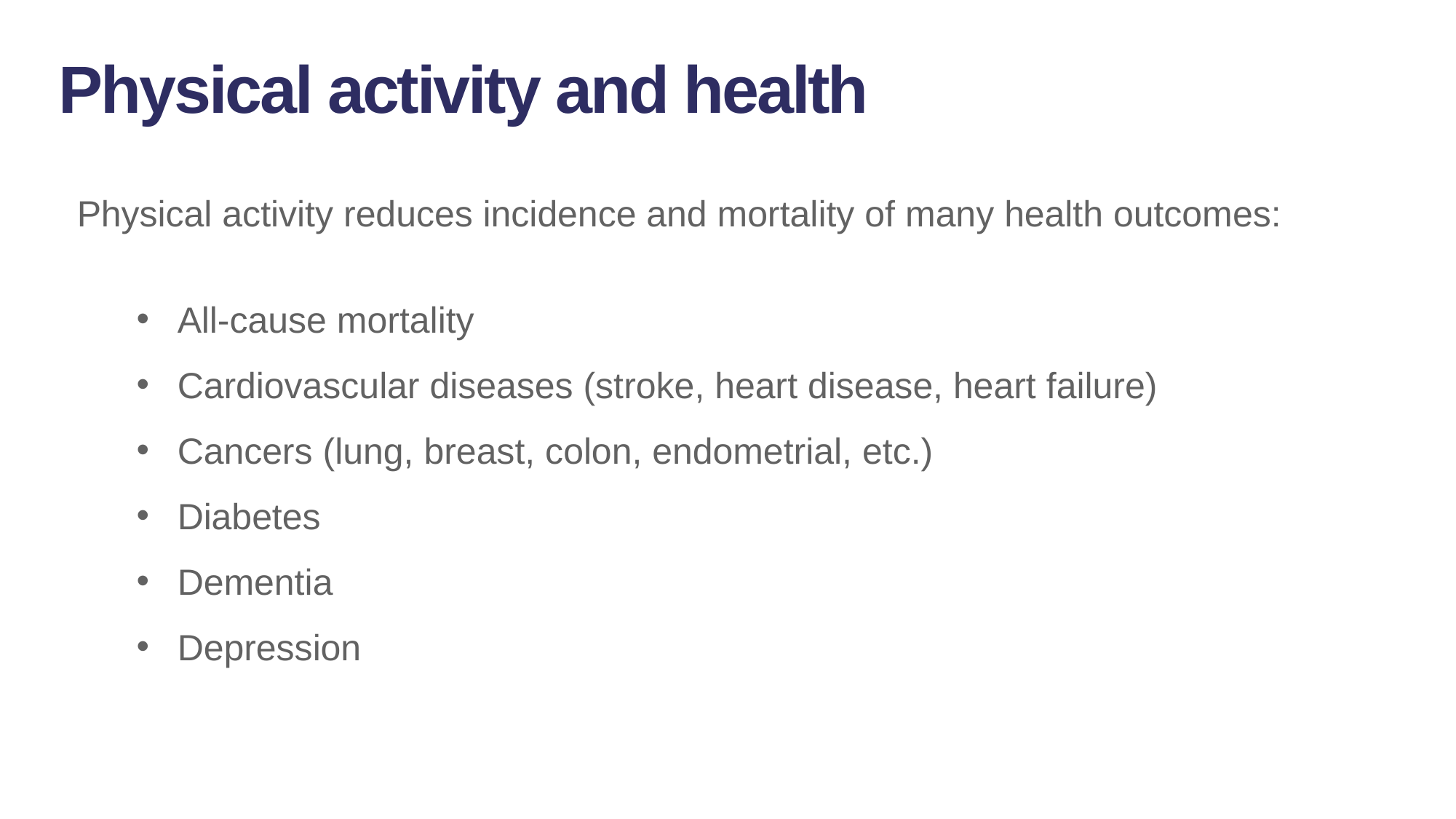

Physical activity and health
Physical activity reduces incidence and mortality of many health outcomes:
All-cause mortality
Cardiovascular diseases (stroke, heart disease, heart failure)
Cancers (lung, breast, colon, endometrial, etc.)
Diabetes
Dementia
Depression